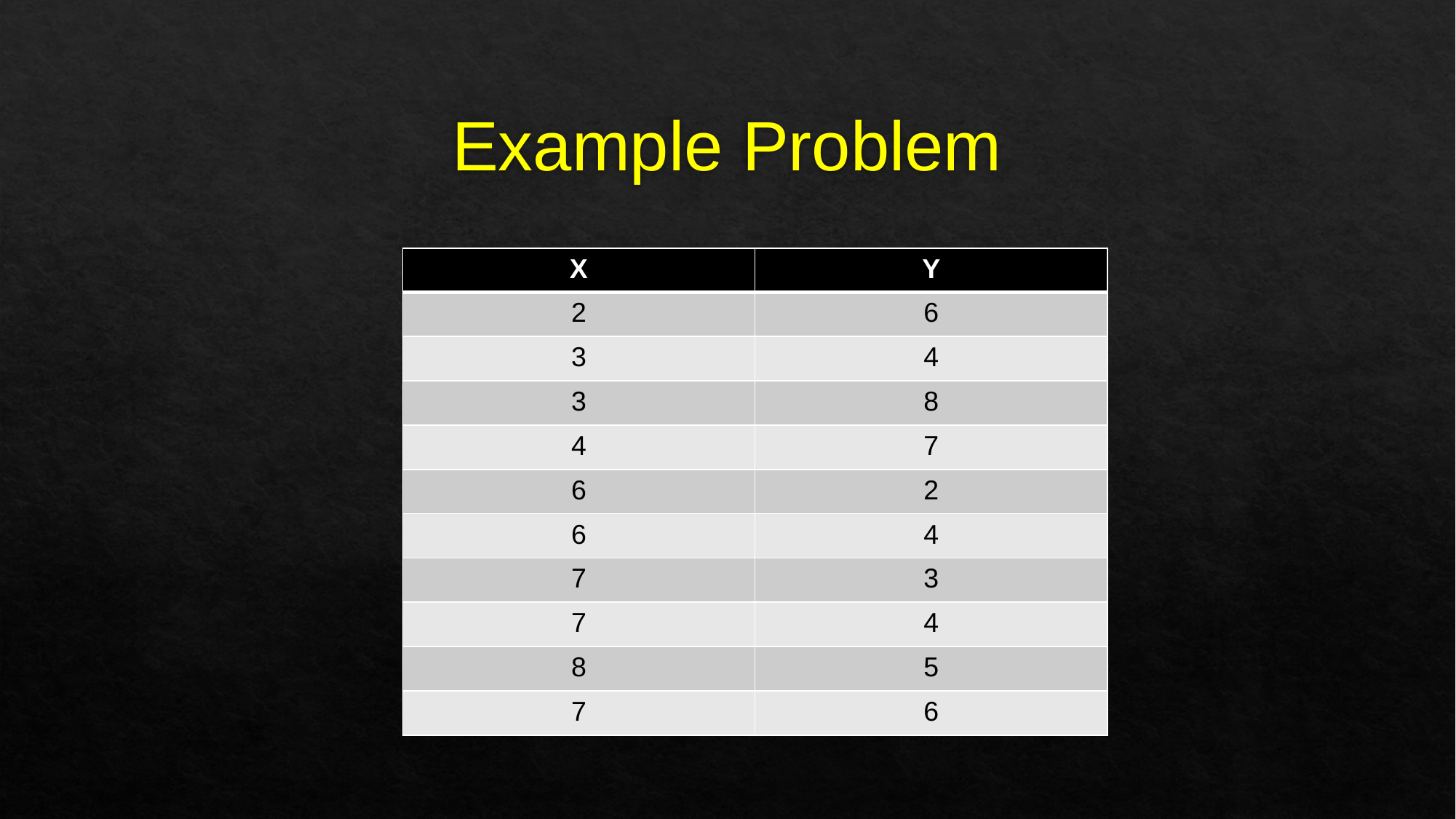

# Example Problem
| X | Y |
| --- | --- |
| 2 | 6 |
| 3 | 4 |
| 3 | 8 |
| 4 | 7 |
| 6 | 2 |
| 6 | 4 |
| 7 | 3 |
| 7 | 4 |
| 8 | 5 |
| 7 | 6 |